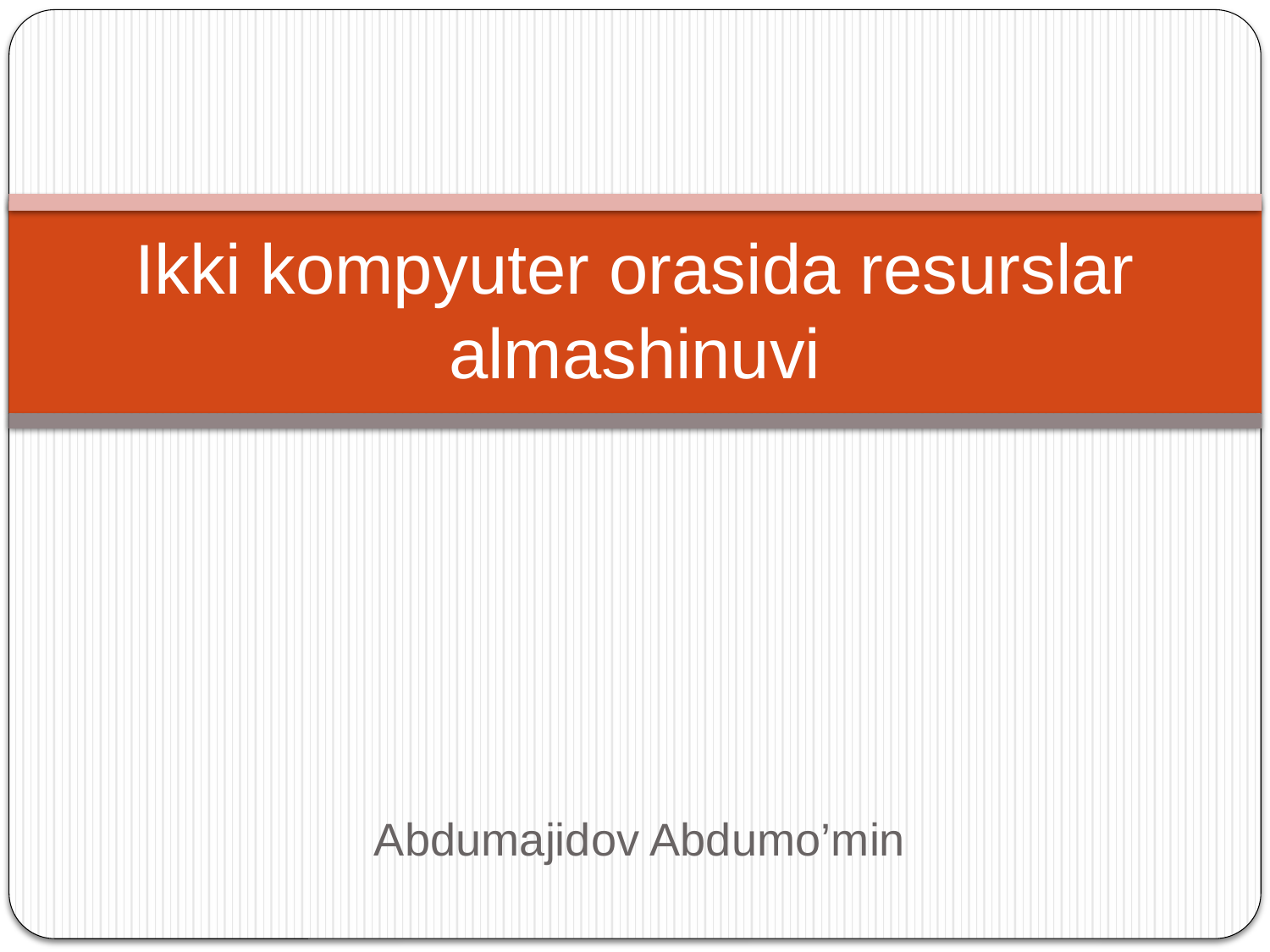

# Ikki kompyuter orasida resurslar almashinuvi
Abdumajidov Abdumo’min